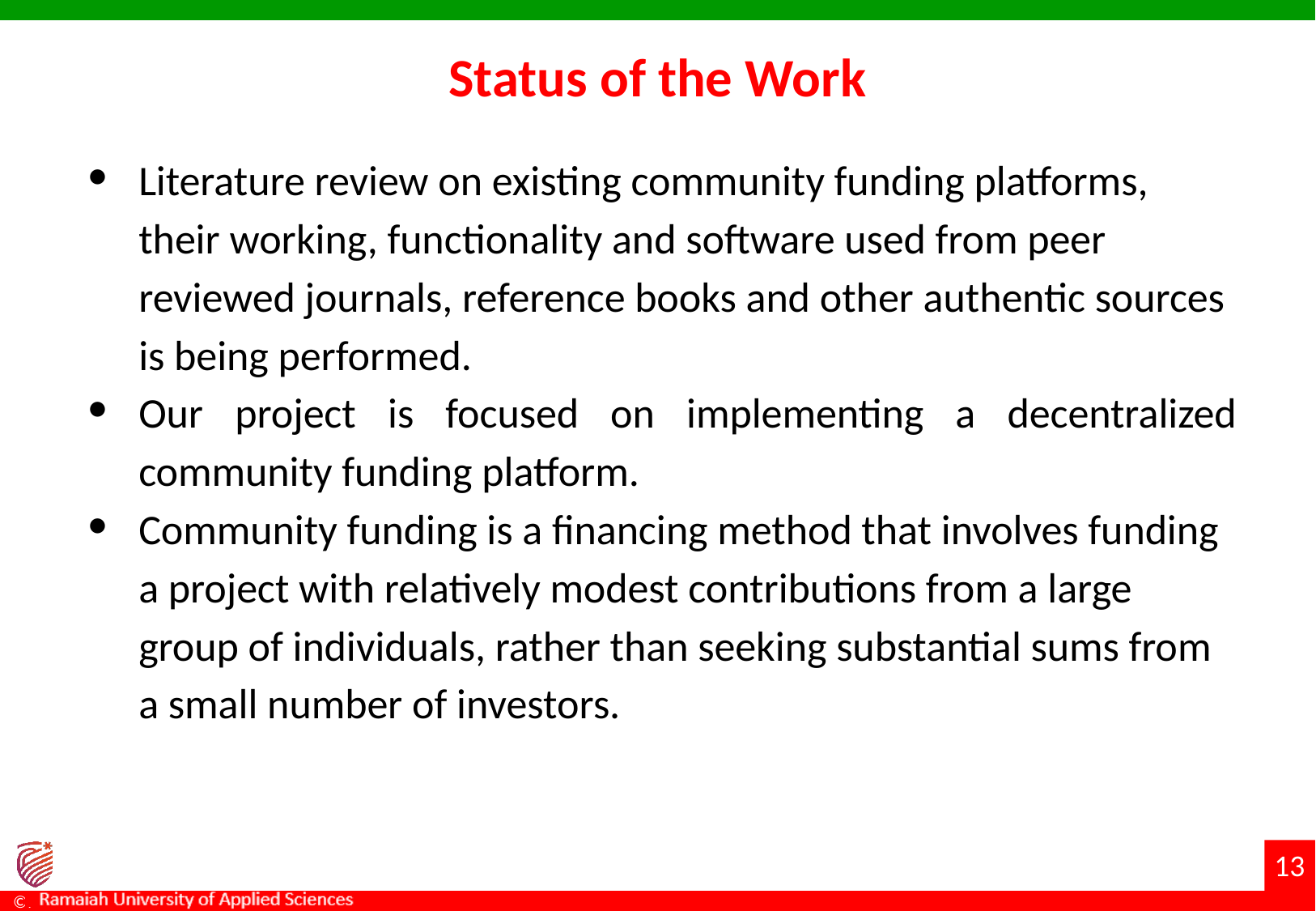

# Status of the Work
Literature review on existing community funding platforms, their working, functionality and software used from peer reviewed journals, reference books and other authentic sources is being performed.
Our project is focused on implementing a decentralized community funding platform.
Community funding is a financing method that involves funding a project with relatively modest contributions from a large group of individuals, rather than seeking substantial sums from a small number of investors.